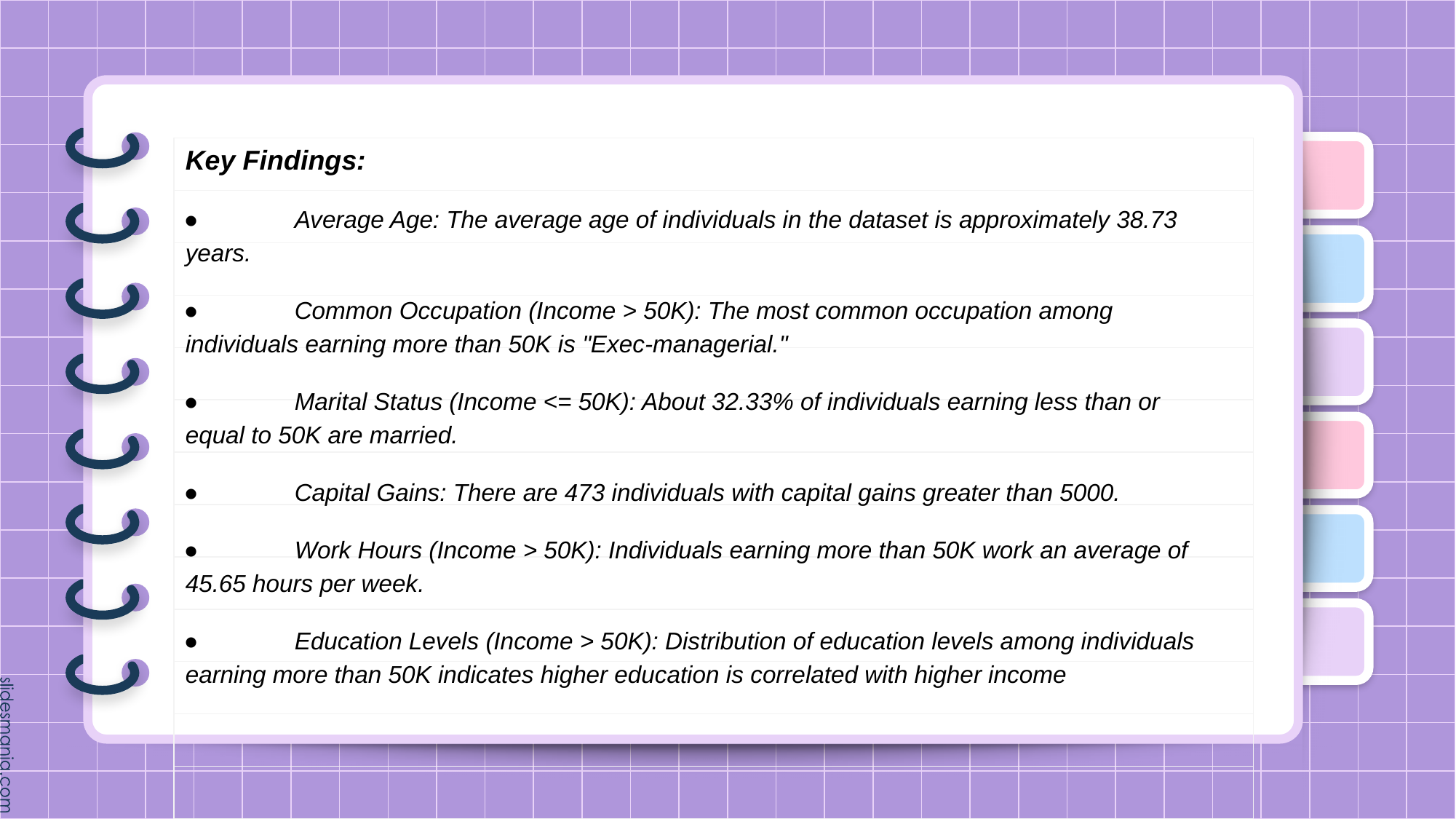

#
Key Findings:
⦁	Average Age: The average age of individuals in the dataset is approximately 38.73 years.
⦁	Common Occupation (Income > 50K): The most common occupation among individuals earning more than 50K is "Exec-managerial."
⦁	Marital Status (Income <= 50K): About 32.33% of individuals earning less than or equal to 50K are married.
⦁	Capital Gains: There are 473 individuals with capital gains greater than 5000.
⦁	Work Hours (Income > 50K): Individuals earning more than 50K work an average of 45.65 hours per week.
⦁	Education Levels (Income > 50K): Distribution of education levels among individuals earning more than 50K indicates higher education is correlated with higher income